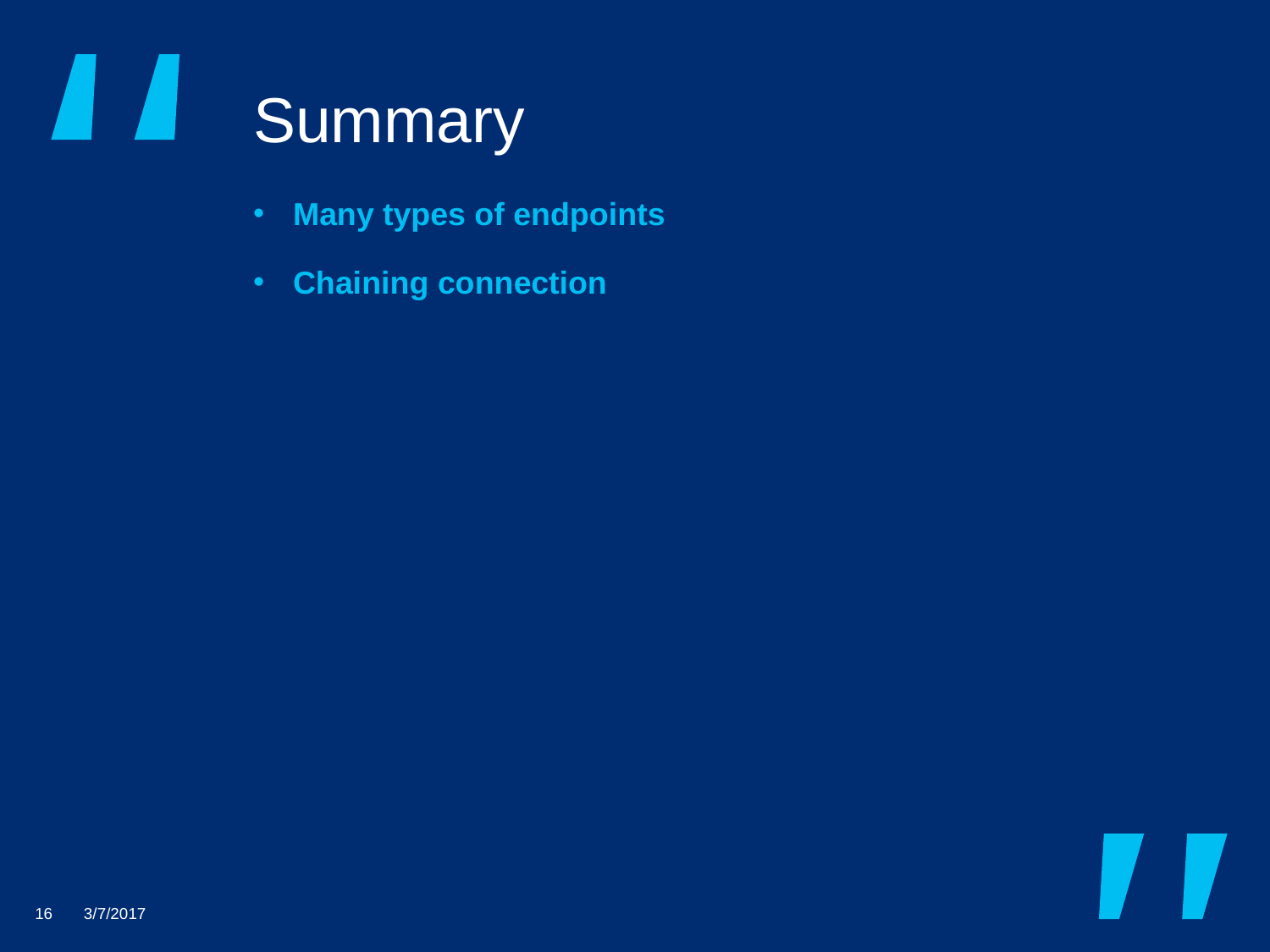

Summary
Many types of endpoints
Chaining connection

16
3/7/2017